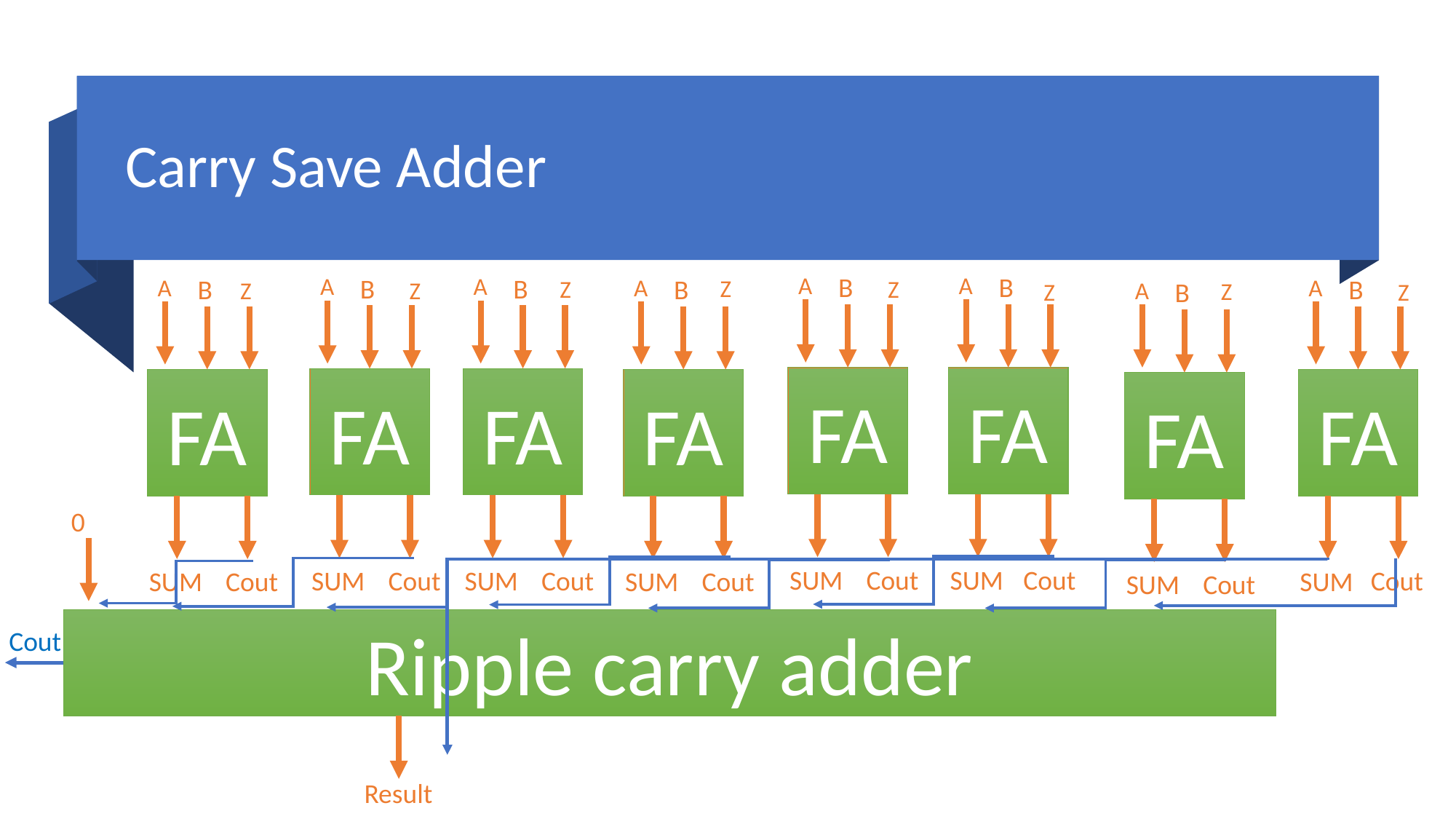

# Carry Save Adder

A
B
A
B
A
B
A
B
A
B
A
B
A
B
Z
Z
Z
Z
Z
A
B
Z
Z
Z
FA
FA
FA
FA
FA
FA
FA
FA
0
Cout
SUM
Cout
SUM
Cout
SUM
Cout
SUM
Cout
SUM
Cout
SUM
Cout
SUM
SUM
Cout
Ripple carry adder
Cout
Result